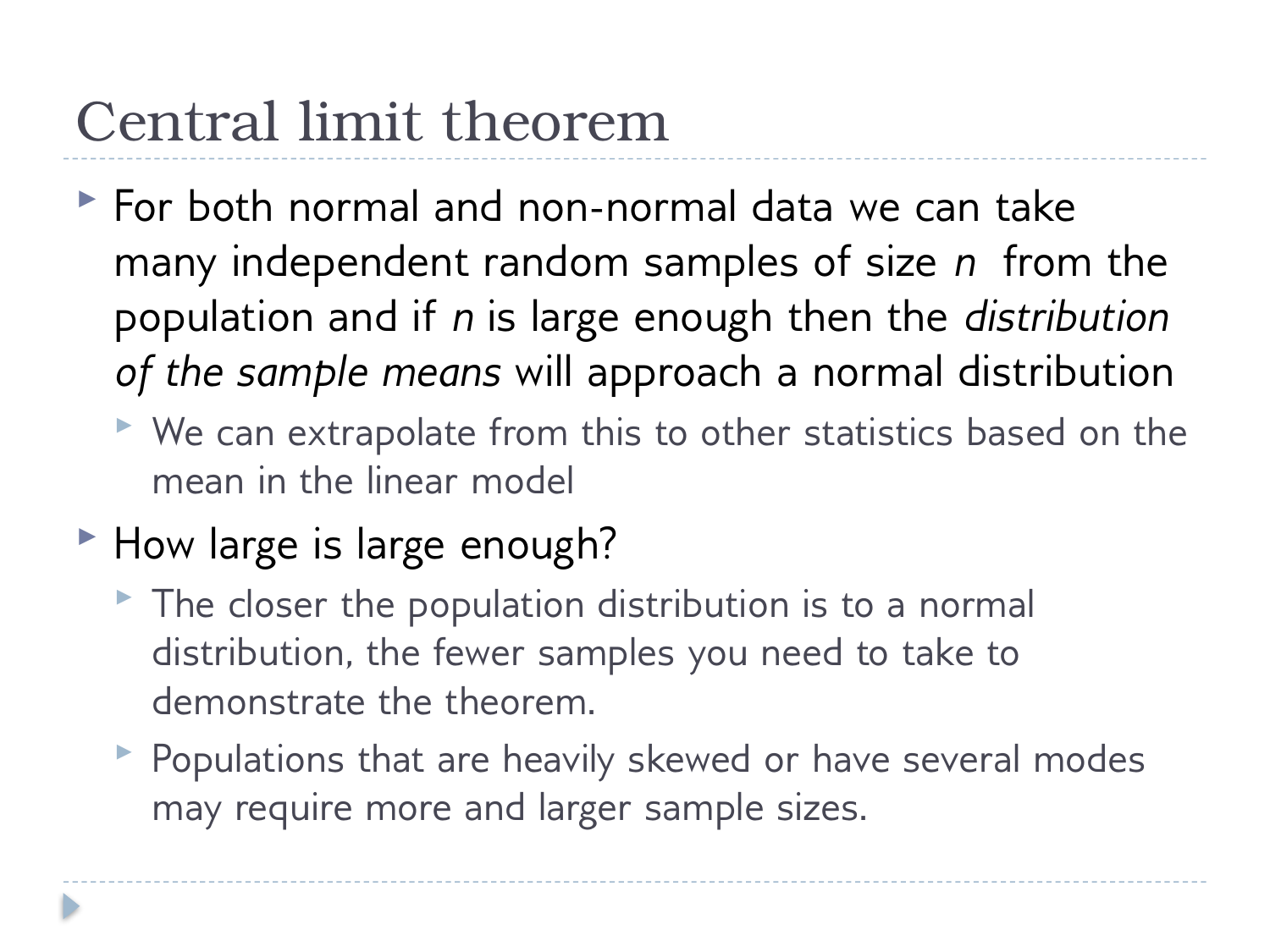

# Central limit theorem
For both normal and non-normal data we can take many independent random samples of size n  from the population and if n is large enough then the distribution of the sample means will approach a normal distribution
We can extrapolate from this to other statistics based on the mean in the linear model
How large is large enough?
The closer the population distribution is to a normal distribution, the fewer samples you need to take to demonstrate the theorem.
Populations that are heavily skewed or have several modes may require more and larger sample sizes.